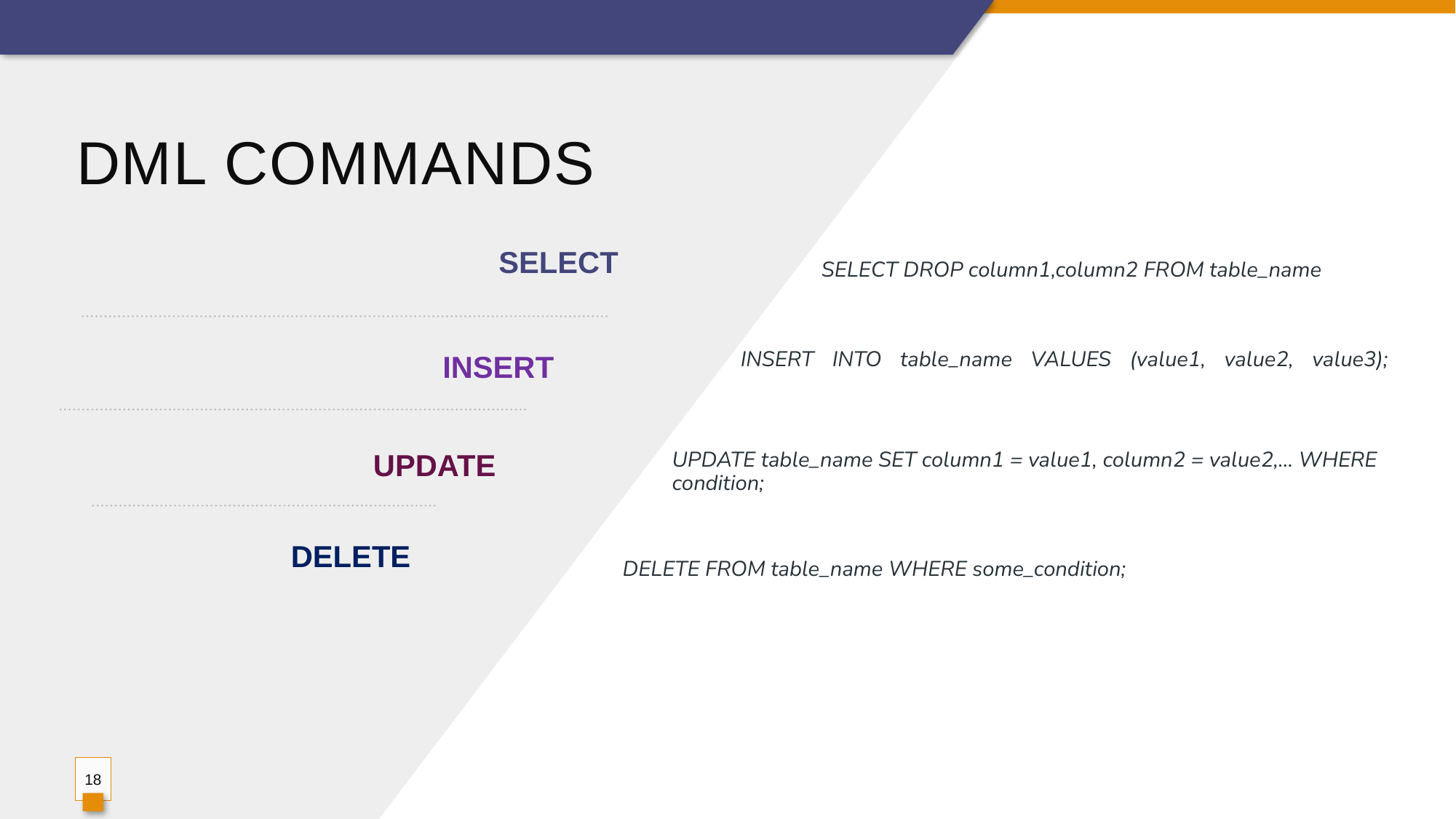

# DmL Commands
SELECT
SELECT DROP column1,column2 FROM table_name
INSERT
INSERT INTO table_name VALUES (value1, value2, value3);
UPDATE
UPDATE table_name SET column1 = value1, column2 = value2,… WHERE condition;
DELETE FROM table_name WHERE some_condition;
DELETE
18